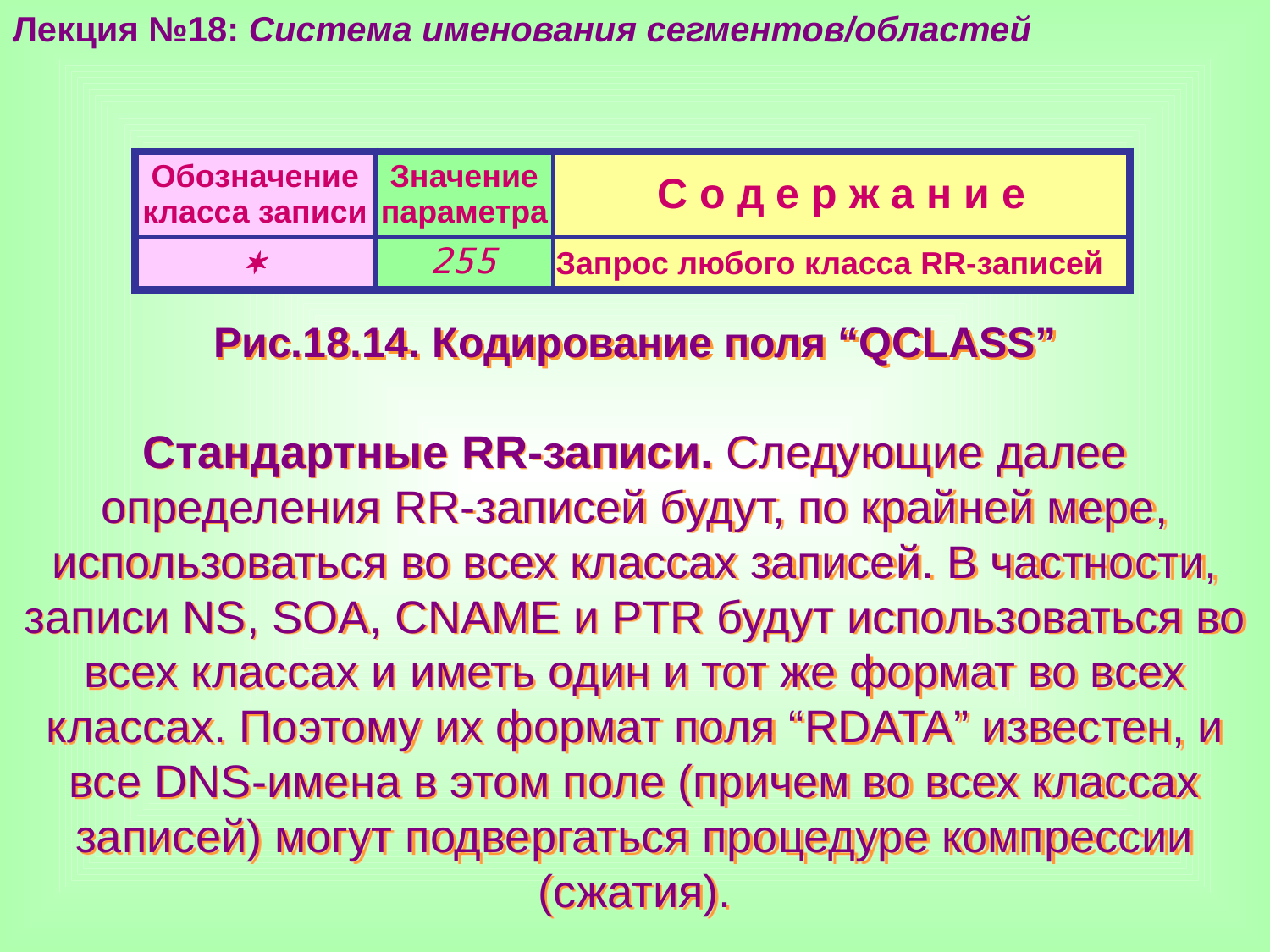

Лекция №18: Система именования сегментов/областей
| Обозначение класса записи | Значение параметра | С о д е р ж а н и е |
| --- | --- | --- |
| ∗ | 255 | Запрос любого класса RR-записей |
Рис.18.14. Кодирование поля “QCLASS”
Стандартные RR-записи. Следующие далее определения RR-записей будут, по крайней мере, использоваться во всех классах записей. В частности, записи NS, SOA, CNAME и PTR будут использоваться во всех классах и иметь один и тот же формат во всех классах. Поэтому их формат поля “RDATA” известен, и все DNS-имена в этом поле (причем во всех классах записей) могут подвергаться процедуре компрессии (сжатия).